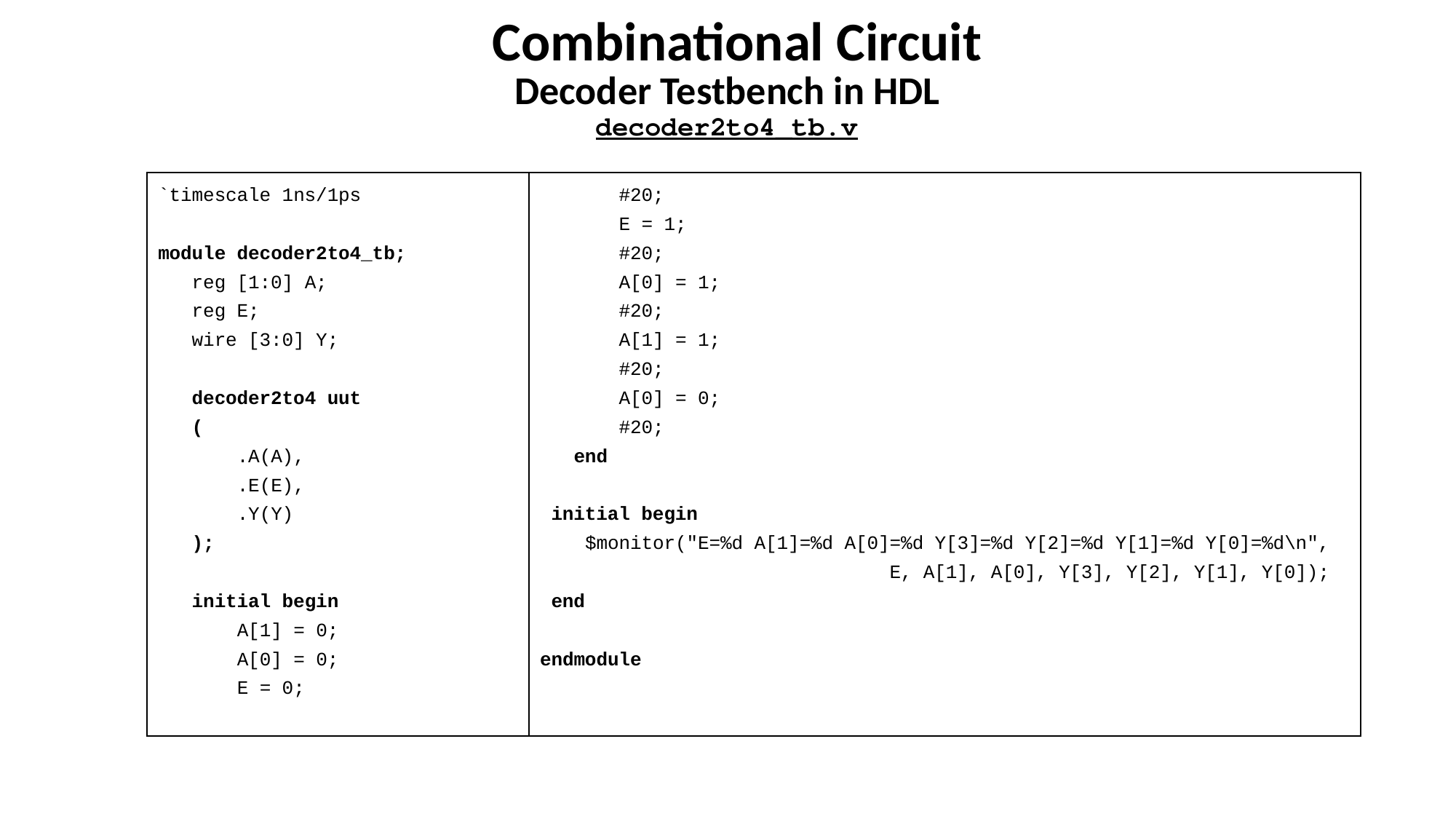

# Combinational Circuit
Decoder Testbench in HDL
decoder2to4_tb.v

| `timescale 1ns/1ps module decoder2to4\_tb; reg [1:0] A; reg E; wire [3:0] Y; decoder2to4 uut ( .A(A), .E(E), .Y(Y) ); initial begin A[1] = 0; A[0] = 0; E = 0; |  | #20; E = 1; #20; A[0] = 1; #20; A[1] = 1; #20; A[0] = 0; #20; end initial begin $monitor("E=%d A[1]=%d A[0]=%d Y[3]=%d Y[2]=%d Y[1]=%d Y[0]=%d\n", E, A[1], A[0], Y[3], Y[2], Y[1], Y[0]); end endmodule |
| --- | --- | --- |